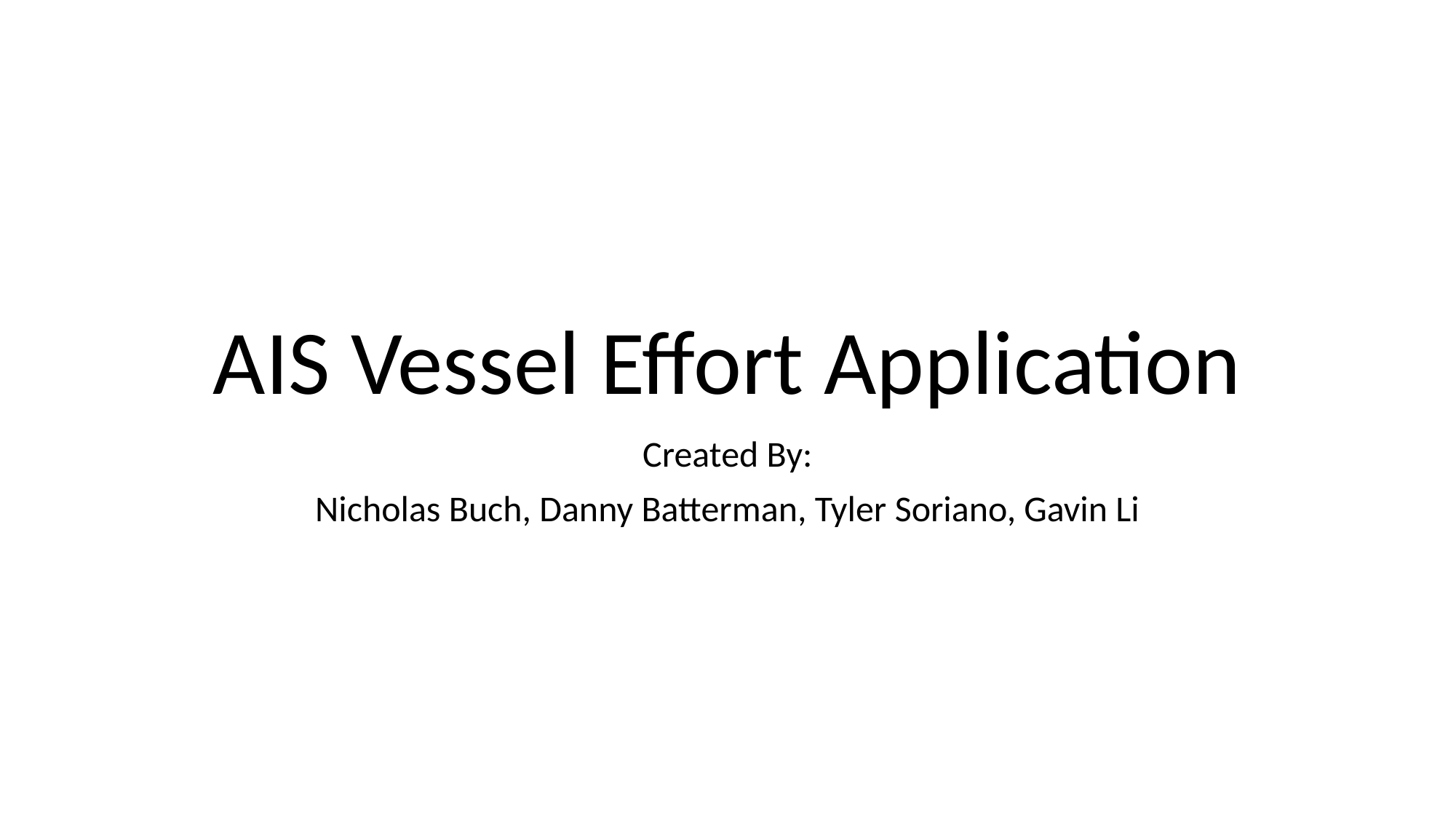

# AIS Vessel Effort Application
Created By:
Nicholas Buch, Danny Batterman, Tyler Soriano, Gavin Li